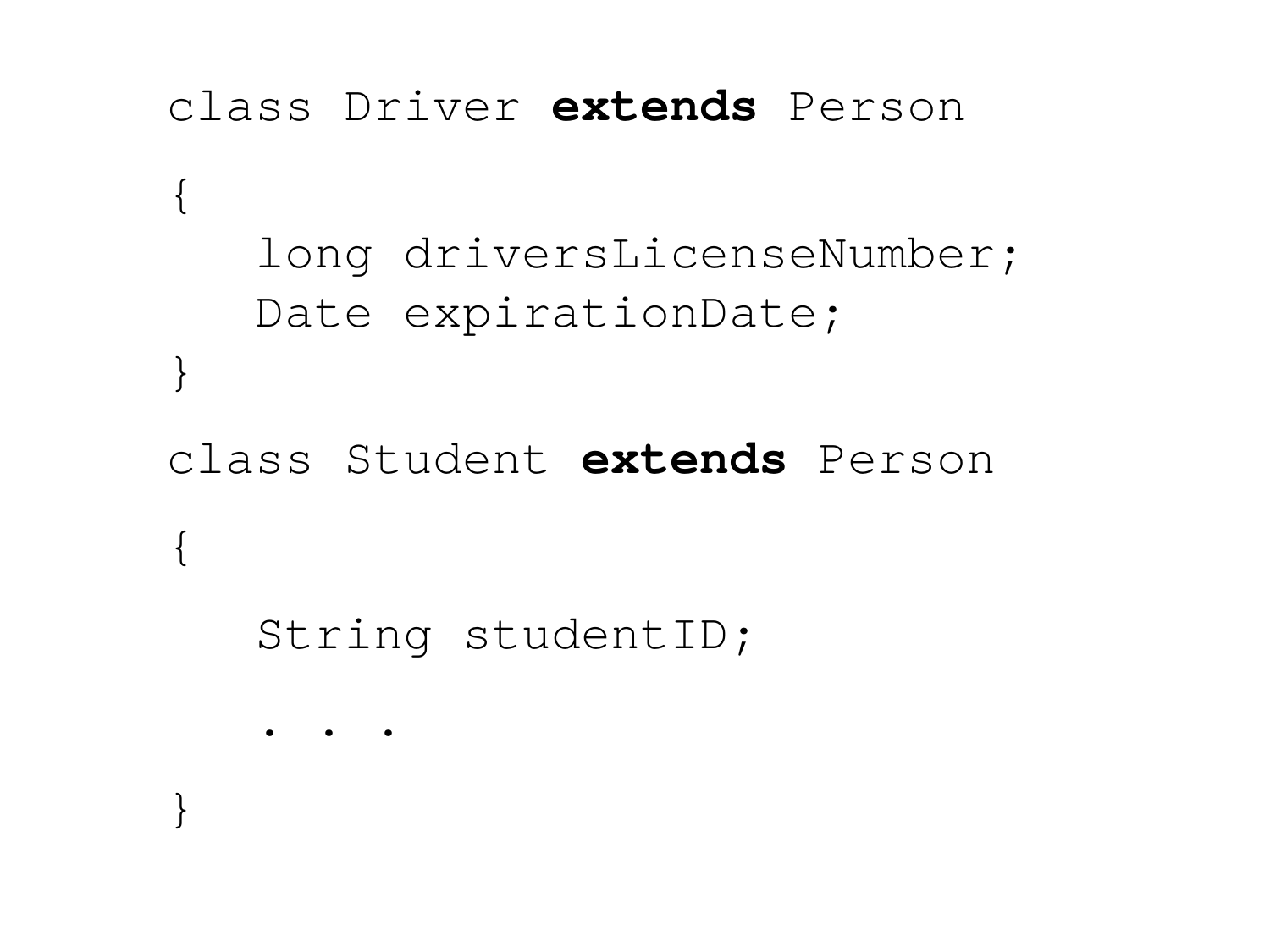

class Driver extends Person
{
   long driversLicenseNumber;
   Date expirationDate;
}
class Student extends Person
{
   String studentID;
   . . .
}